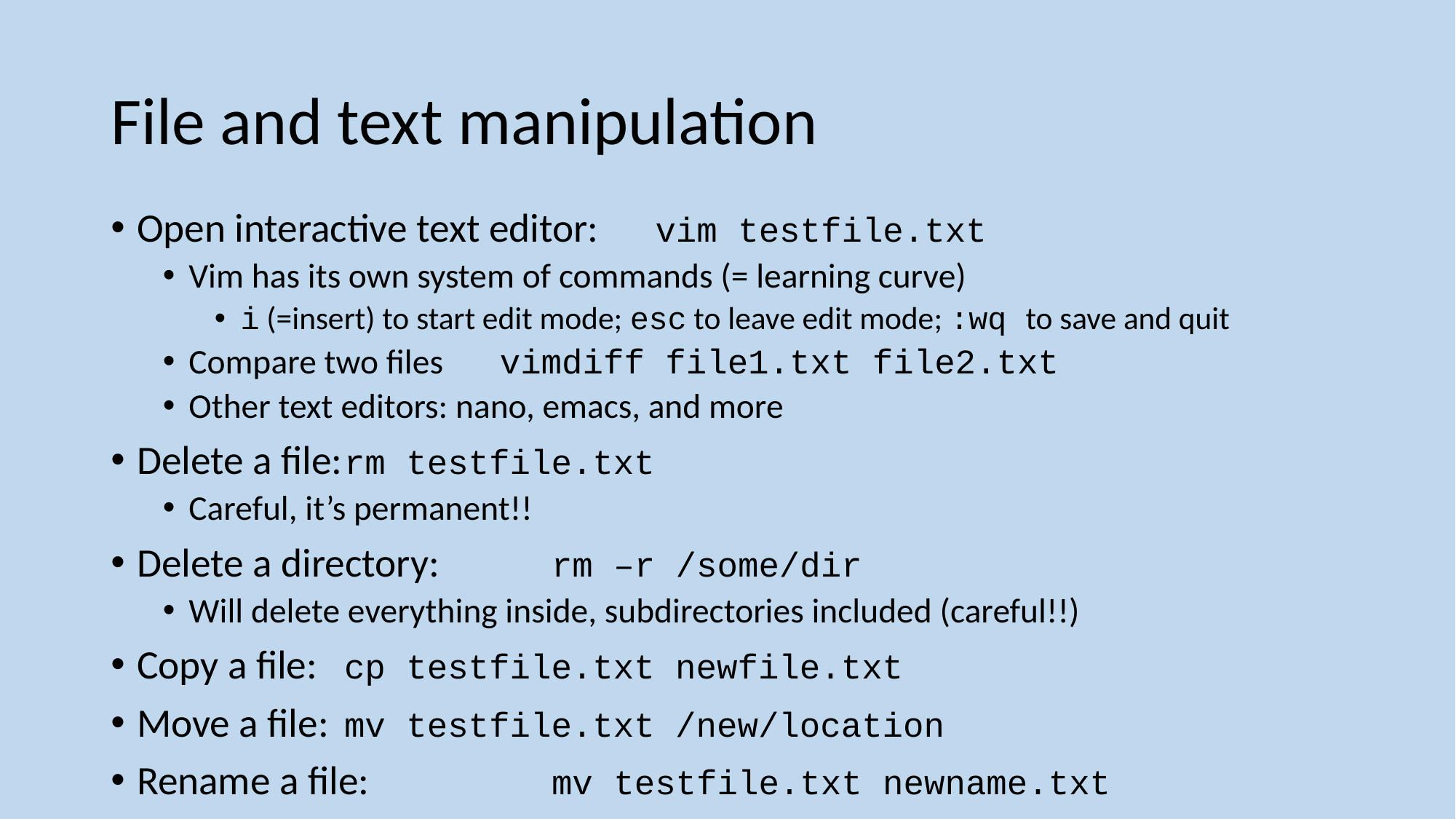

# File and text manipulation
Open interactive text editor:	vim testfile.txt
Vim has its own system of commands (= learning curve)
i (=insert) to start edit mode; esc to leave edit mode; :wq to save and quit
Compare two files		vimdiff file1.txt file2.txt
Other text editors: nano, emacs, and more
Delete a file:		rm testfile.txt
Careful, it’s permanent!!
Delete a directory: 	rm –r /some/dir
Will delete everything inside, subdirectories included (careful!!)
Copy a file: 			cp testfile.txt newfile.txt
Move a file: 		mv testfile.txt /new/location
Rename a file:	 	mv testfile.txt newname.txt